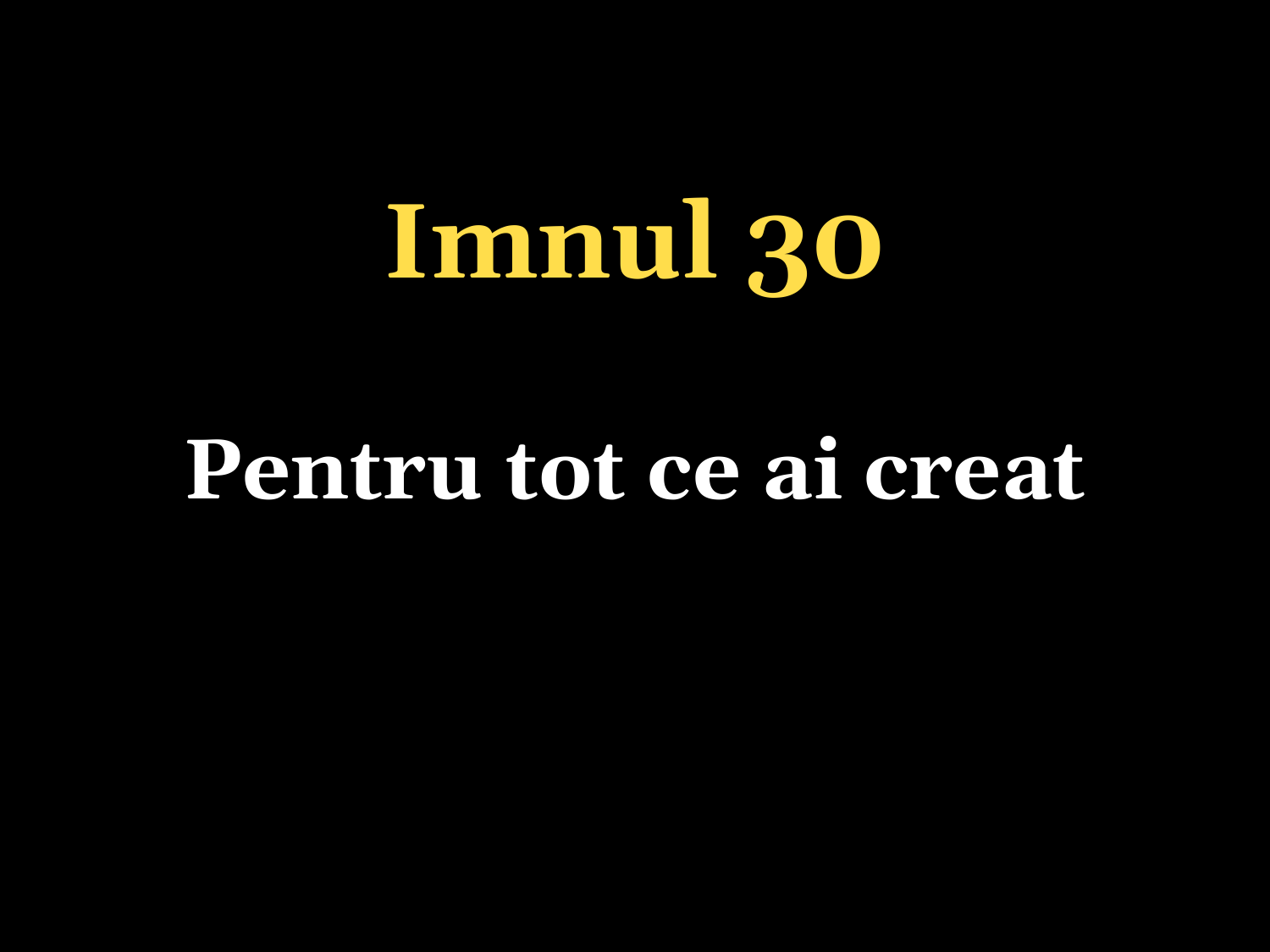

Imnul 30

Pentru tot ce ai creat